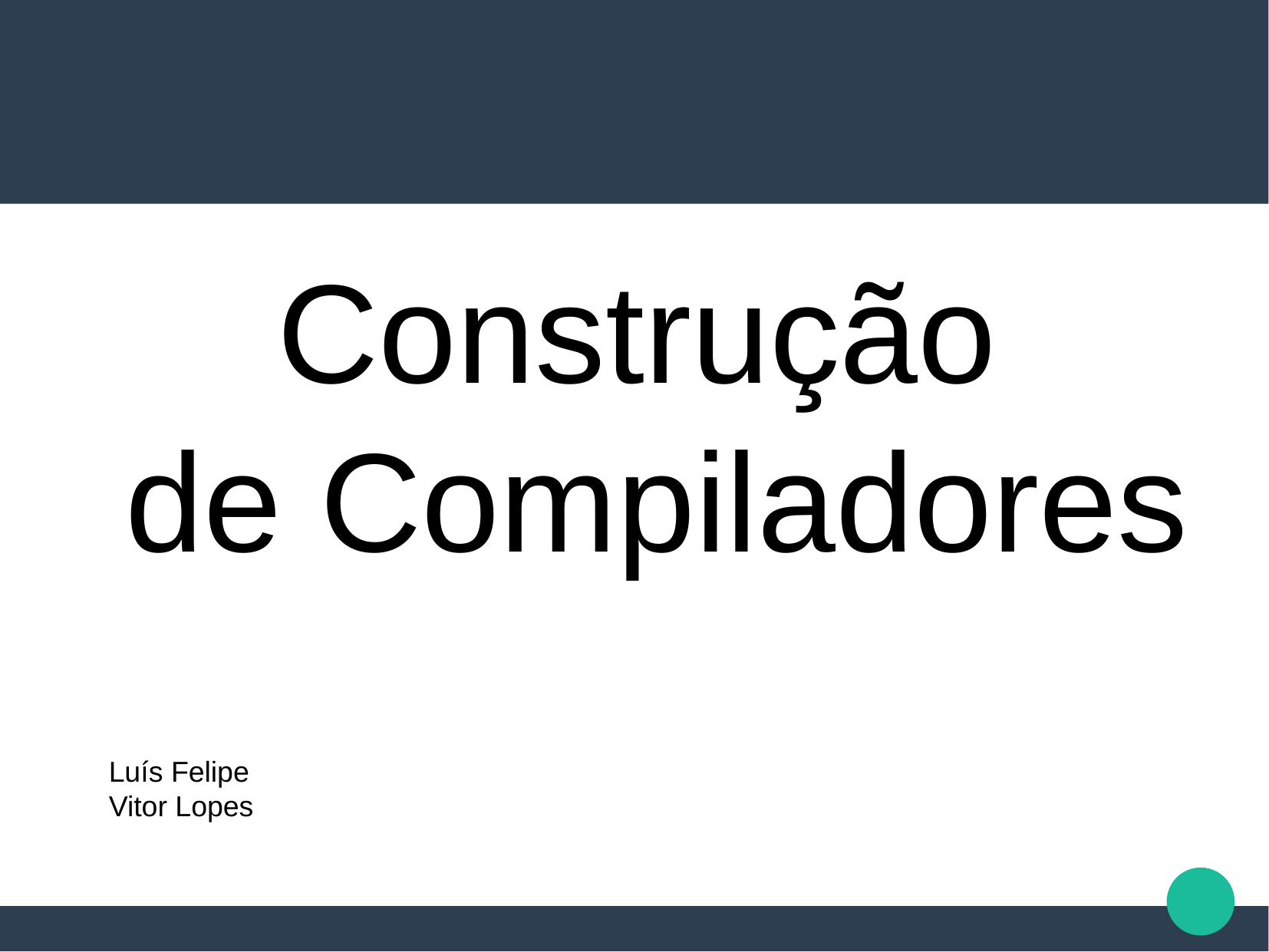

Construção
de Compiladores

Luís Felipe
Vitor Lopes